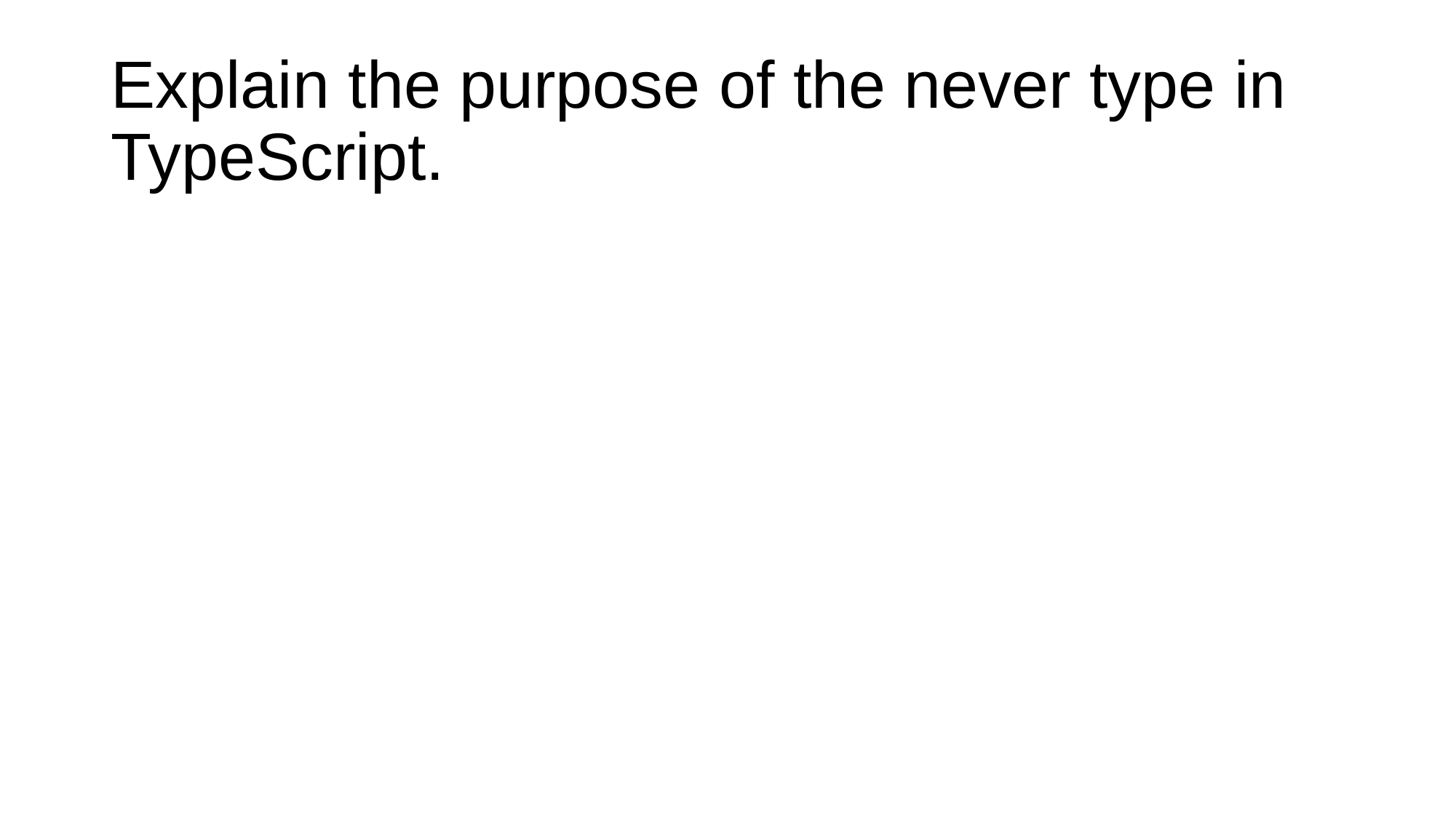

# Explain the purpose of the never type in TypeScript.